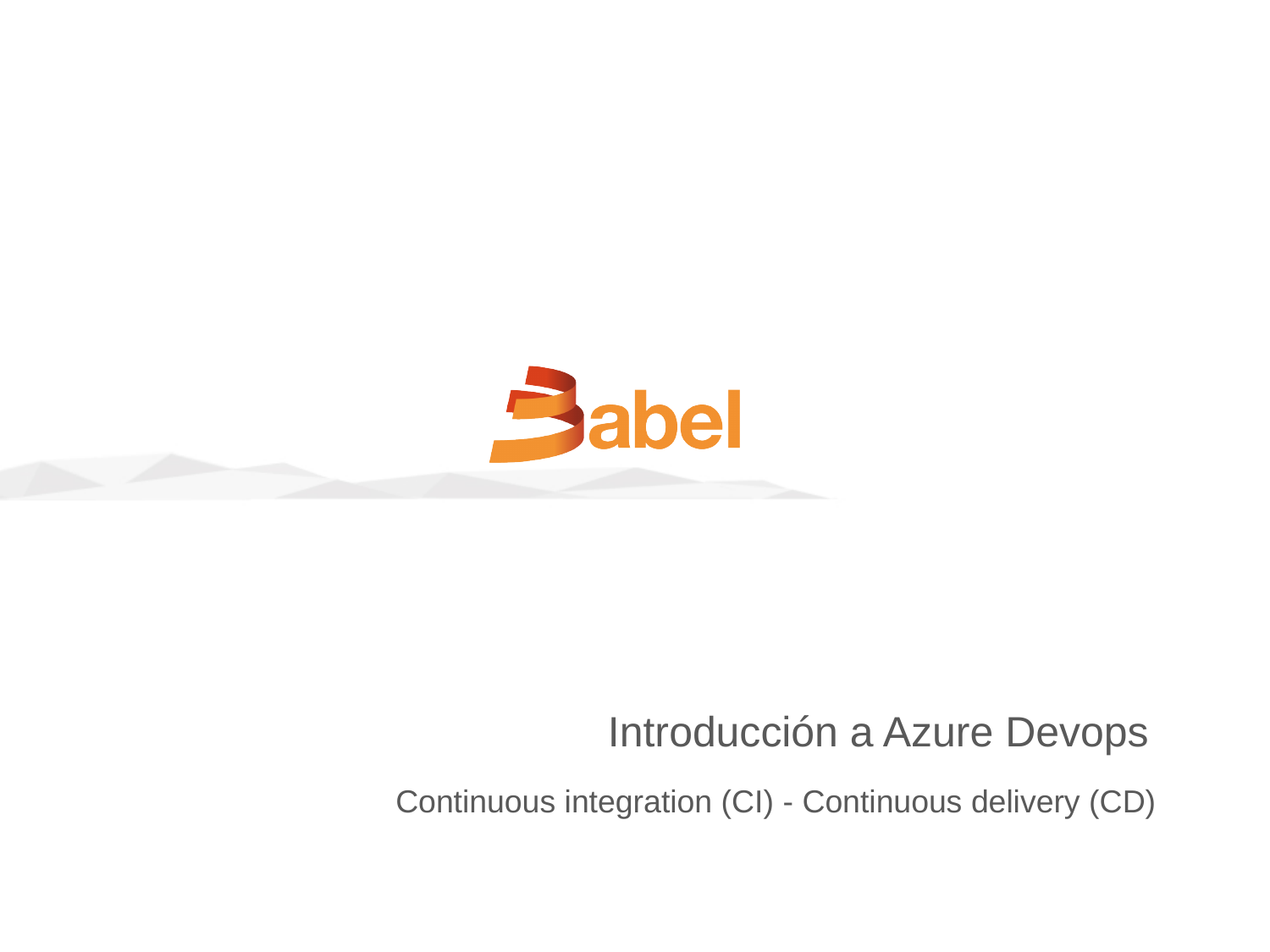

# Introducción a Azure Devops
Continuous integration (CI) - Continuous delivery (CD)